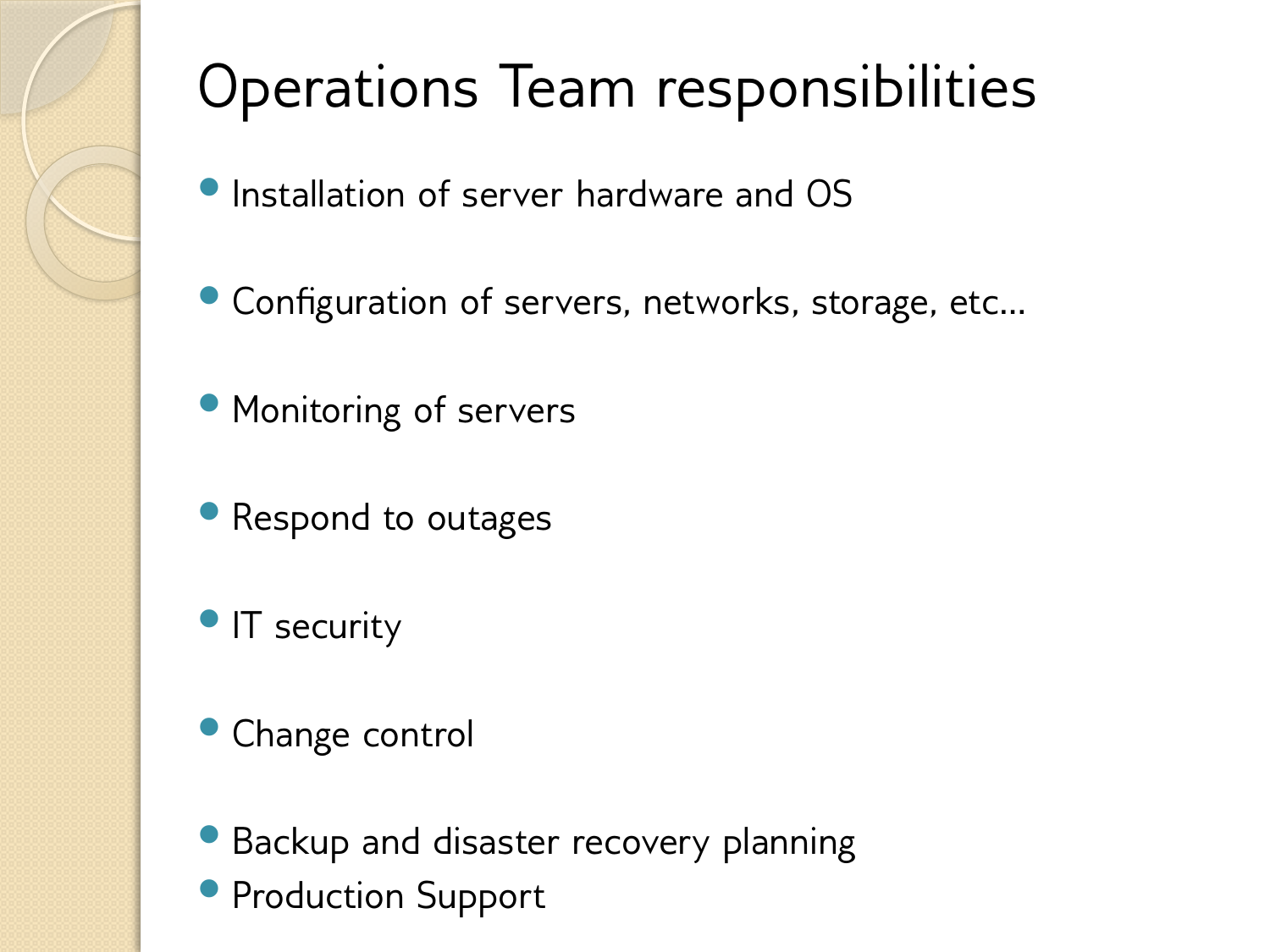

# Operations Team responsibilities
Installation of server hardware and OS

Configuration of servers, networks, storage, etc…

Monitoring of servers

Respond to outages

IT security

Change control

Backup and disaster recovery planning
Production Support